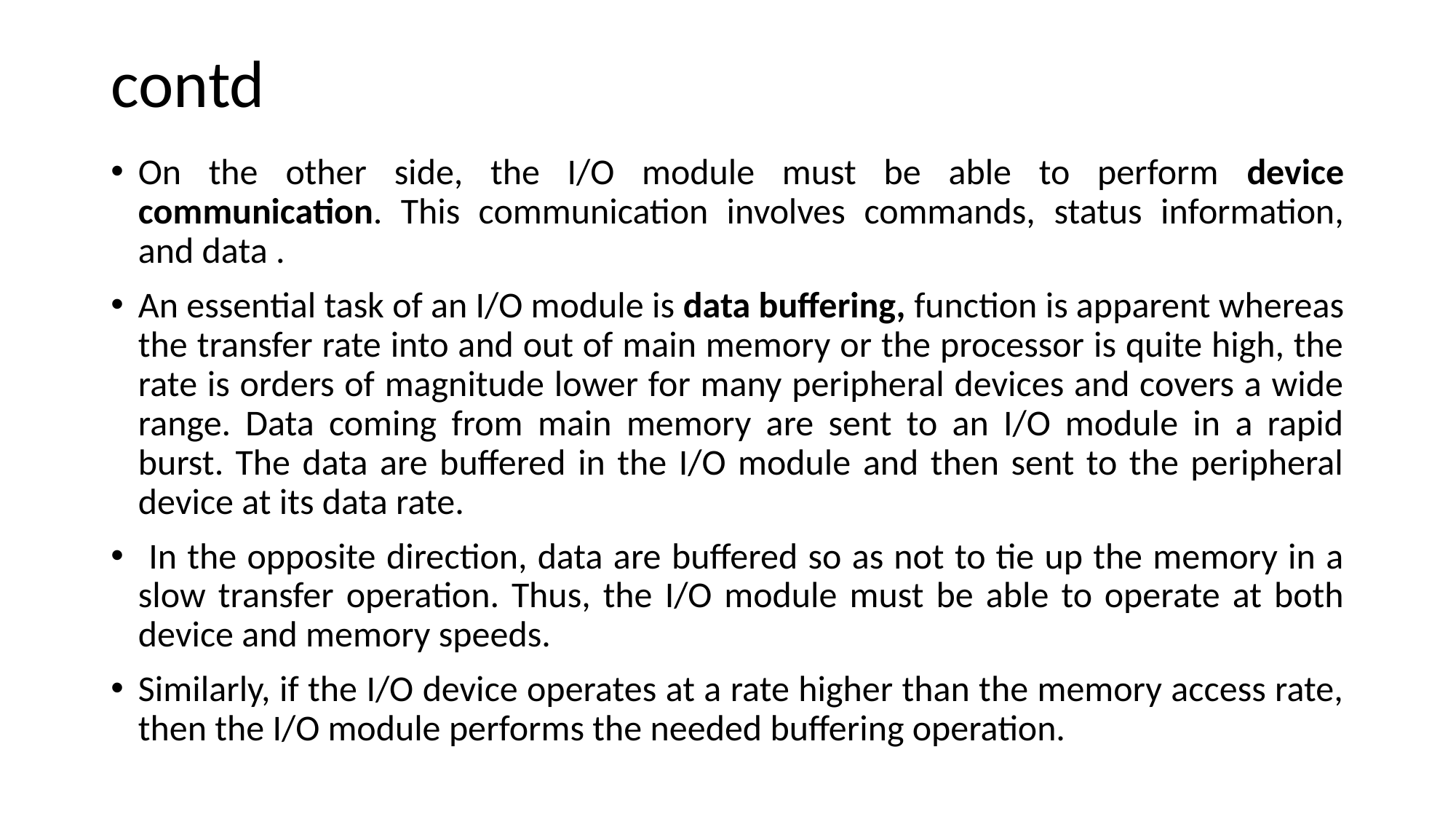

# contd
On the other side, the I/O module must be able to perform device communication. This communication involves commands, status information, and data .
An essential task of an I/O module is data buffering, function is apparent whereas the transfer rate into and out of main memory or the processor is quite high, the rate is orders of magnitude lower for many peripheral devices and covers a wide range. Data coming from main memory are sent to an I/O module in a rapid burst. The data are buffered in the I/O module and then sent to the peripheral device at its data rate.
 In the opposite direction, data are buffered so as not to tie up the memory in a slow transfer operation. Thus, the I/O module must be able to operate at both device and memory speeds.
Similarly, if the I/O device operates at a rate higher than the memory access rate, then the I/O module performs the needed buffering operation.